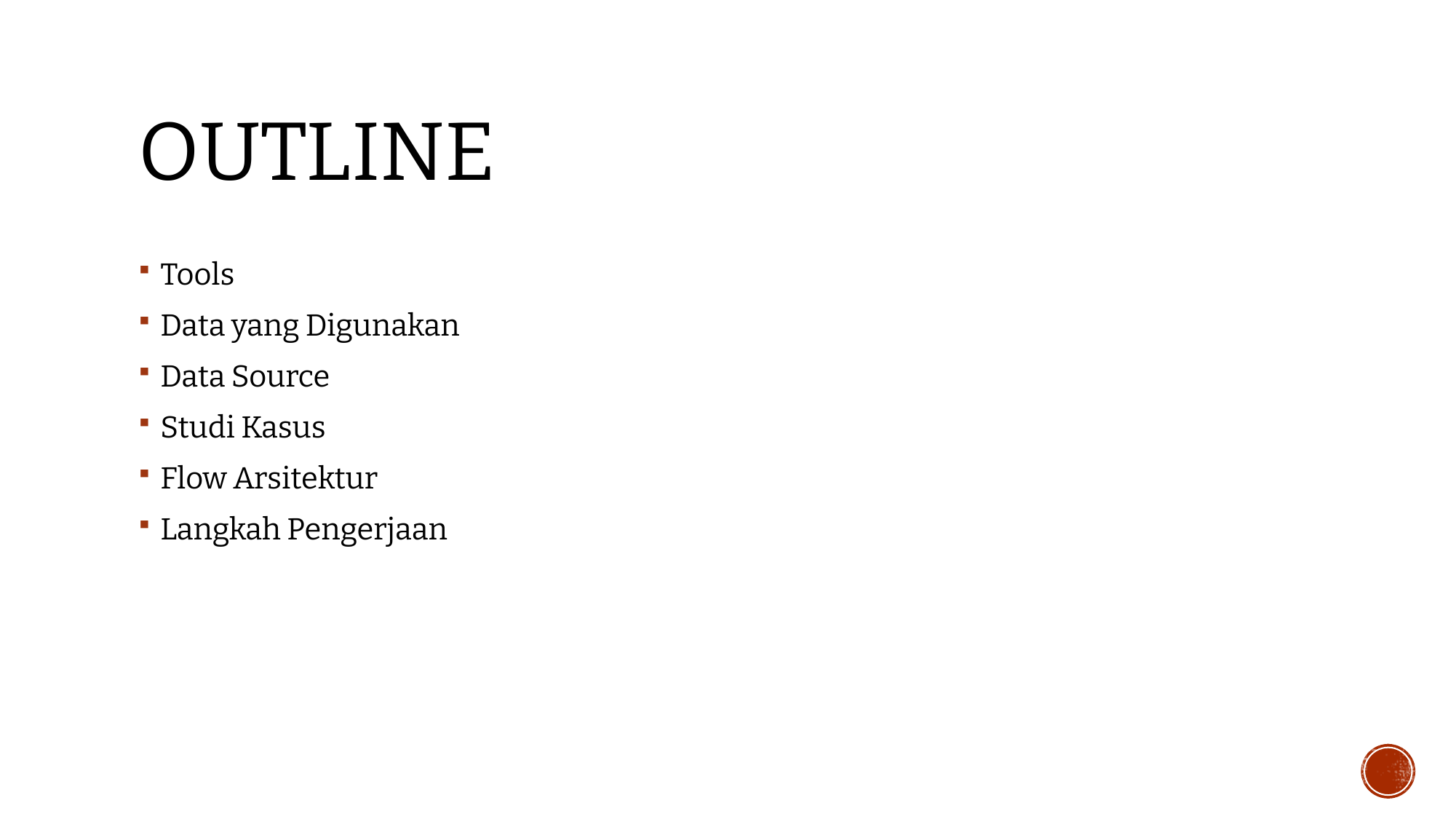

# Outline
Tools
Data yang Digunakan
Data Source
Studi Kasus
Flow Arsitektur
Langkah Pengerjaan